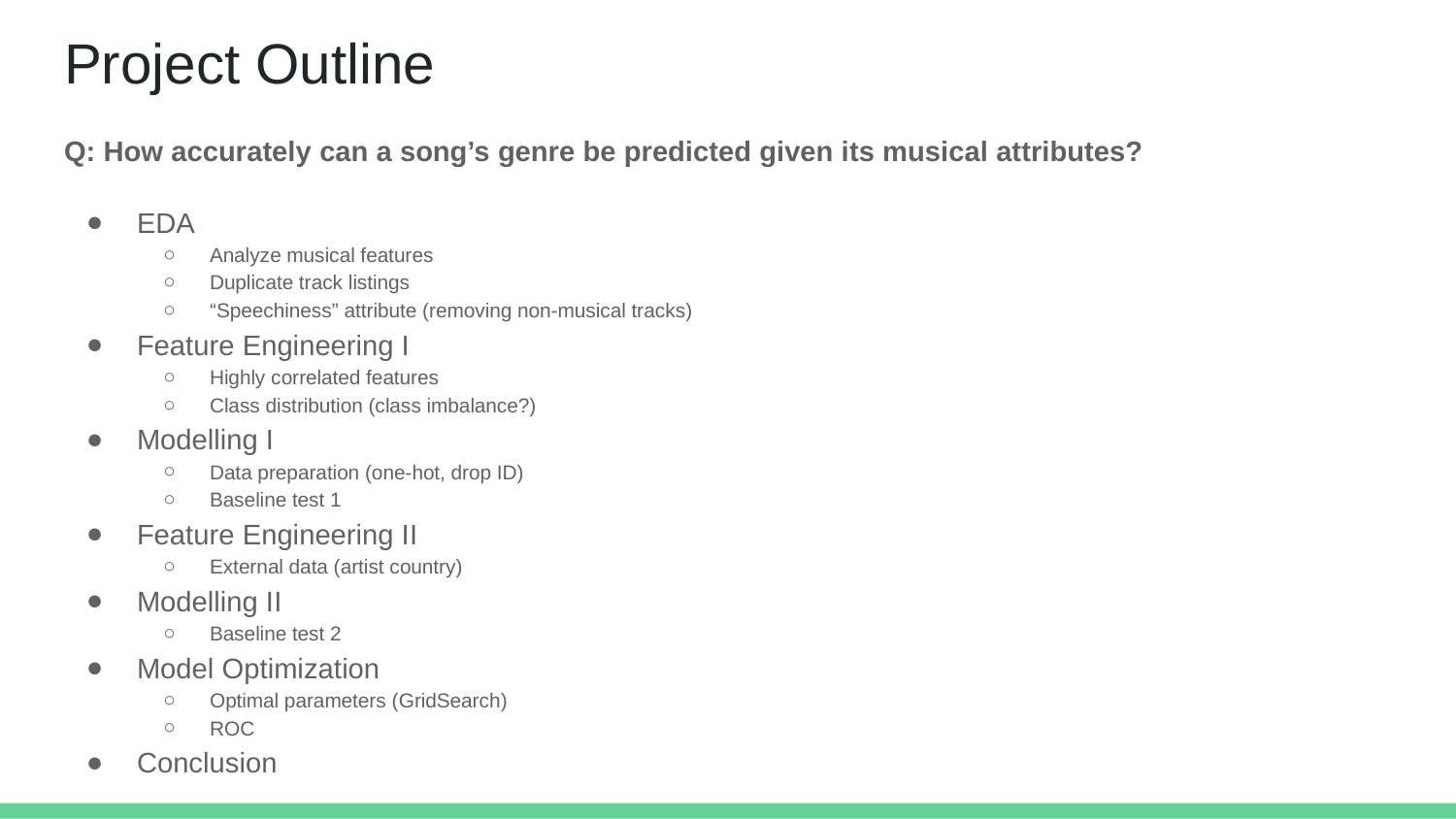

# Project Outline
Q: How accurately can a song’s genre be predicted given its musical attributes?
EDA
Analyze musical features
Duplicate track listings
“Speechiness” attribute (removing non-musical tracks)
Feature Engineering I
Highly correlated features
Class distribution (class imbalance?)
Modelling I
Data preparation (one-hot, drop ID)
Baseline test 1
Feature Engineering II
External data (artist country)
Modelling II
Baseline test 2
Model Optimization
Optimal parameters (GridSearch)
ROC
Conclusion